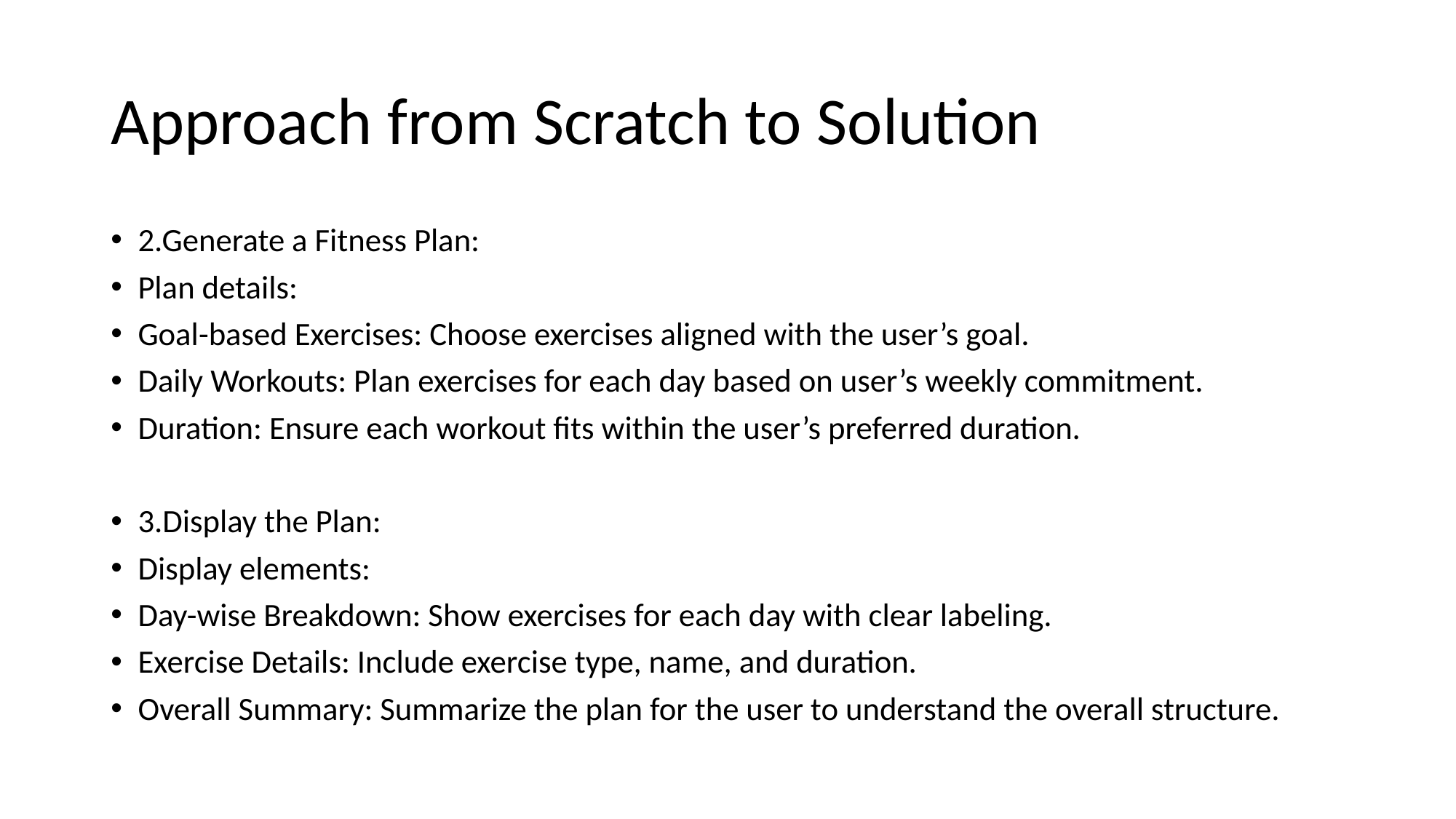

# Approach from Scratch to Solution
2.Generate a Fitness Plan:
Plan details:
Goal-based Exercises: Choose exercises aligned with the user’s goal.
Daily Workouts: Plan exercises for each day based on user’s weekly commitment.
Duration: Ensure each workout fits within the user’s preferred duration.

3.Display the Plan:
Display elements:
Day-wise Breakdown: Show exercises for each day with clear labeling.
Exercise Details: Include exercise type, name, and duration.
Overall Summary: Summarize the plan for the user to understand the overall structure.